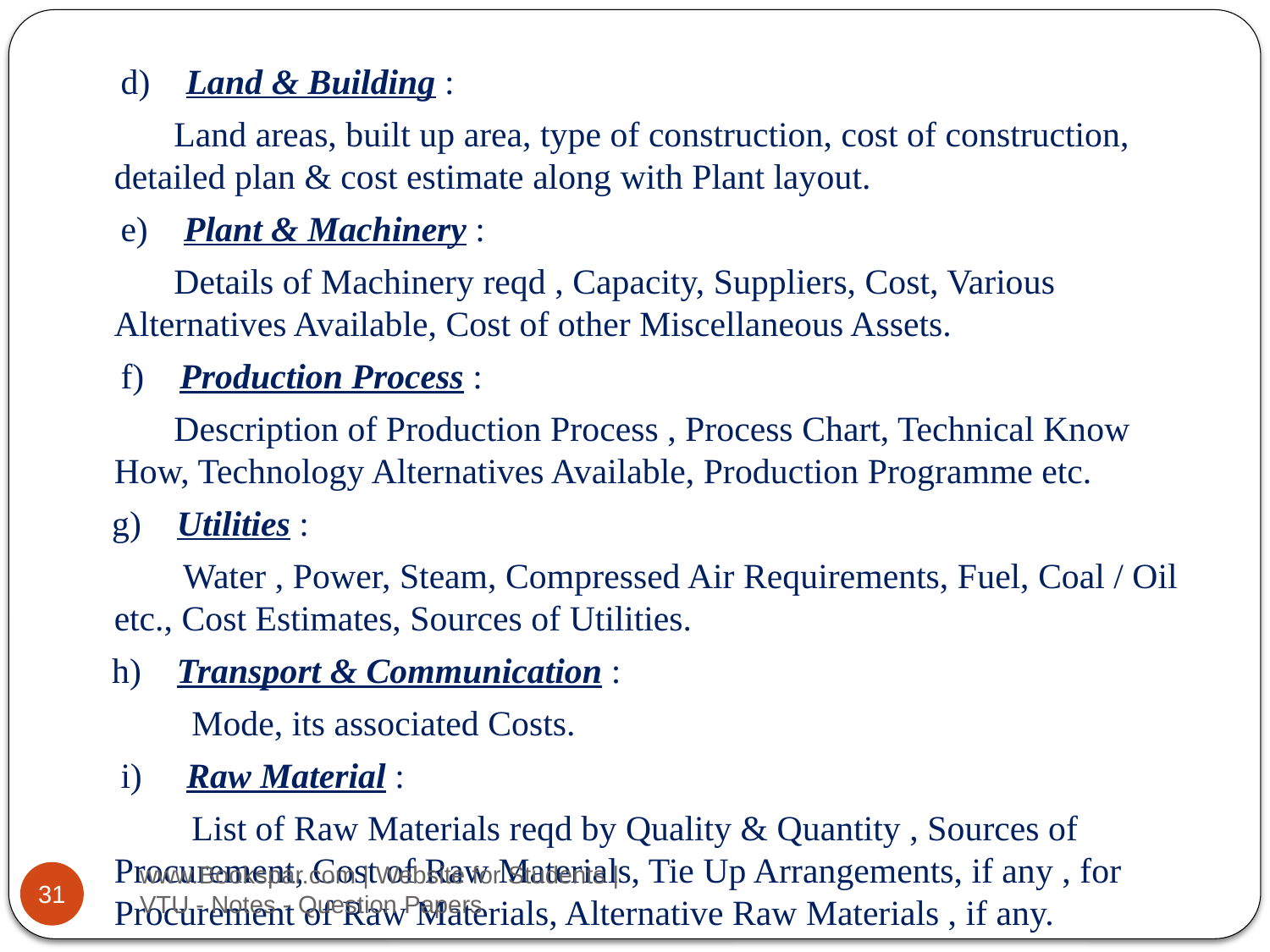

d)    Land & Building :
           Land areas, built up area, type of construction, cost of construction, detailed plan & cost estimate along with Plant layout.
     e)    Plant & Machinery :
           Details of Machinery reqd , Capacity, Suppliers, Cost, Various Alternatives Available, Cost of other Miscellaneous Assets.
     f)    Production Process :
           Description of Production Process , Process Chart, Technical Know How, Technology Alternatives Available, Production Programme etc.
    g)    Utilities :
            Water , Power, Steam, Compressed Air Requirements, Fuel, Coal / Oil etc., Cost Estimates, Sources of Utilities.
    h)    Transport & Communication :
             Mode, its associated Costs.
     i)     Raw Material :
             List of Raw Materials reqd by Quality & Quantity , Sources of Procurement, Cost of Raw Materials, Tie Up Arrangements, if any , for Procurement of Raw Materials, Alternative Raw Materials , if any.
www.Bookspar.com | Website for Students | VTU - Notes - Question Papers
31